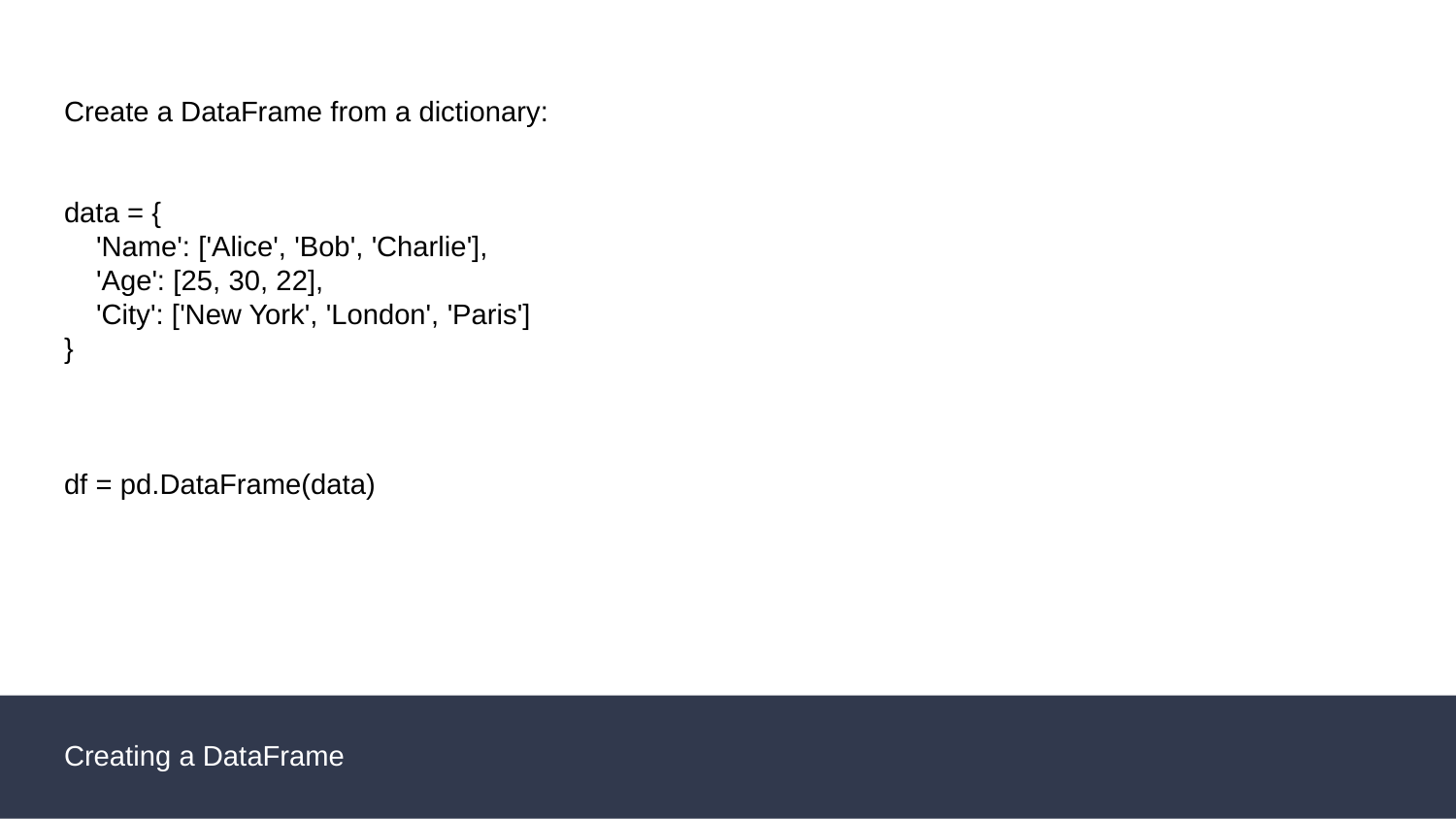

Create a DataFrame from a dictionary:

data = {
    'Name': ['Alice', 'Bob', 'Charlie'],
    'Age': [25, 30, 22],
    'City': ['New York', 'London', 'Paris']
}

df = pd.DataFrame(data)
Creating a DataFrame